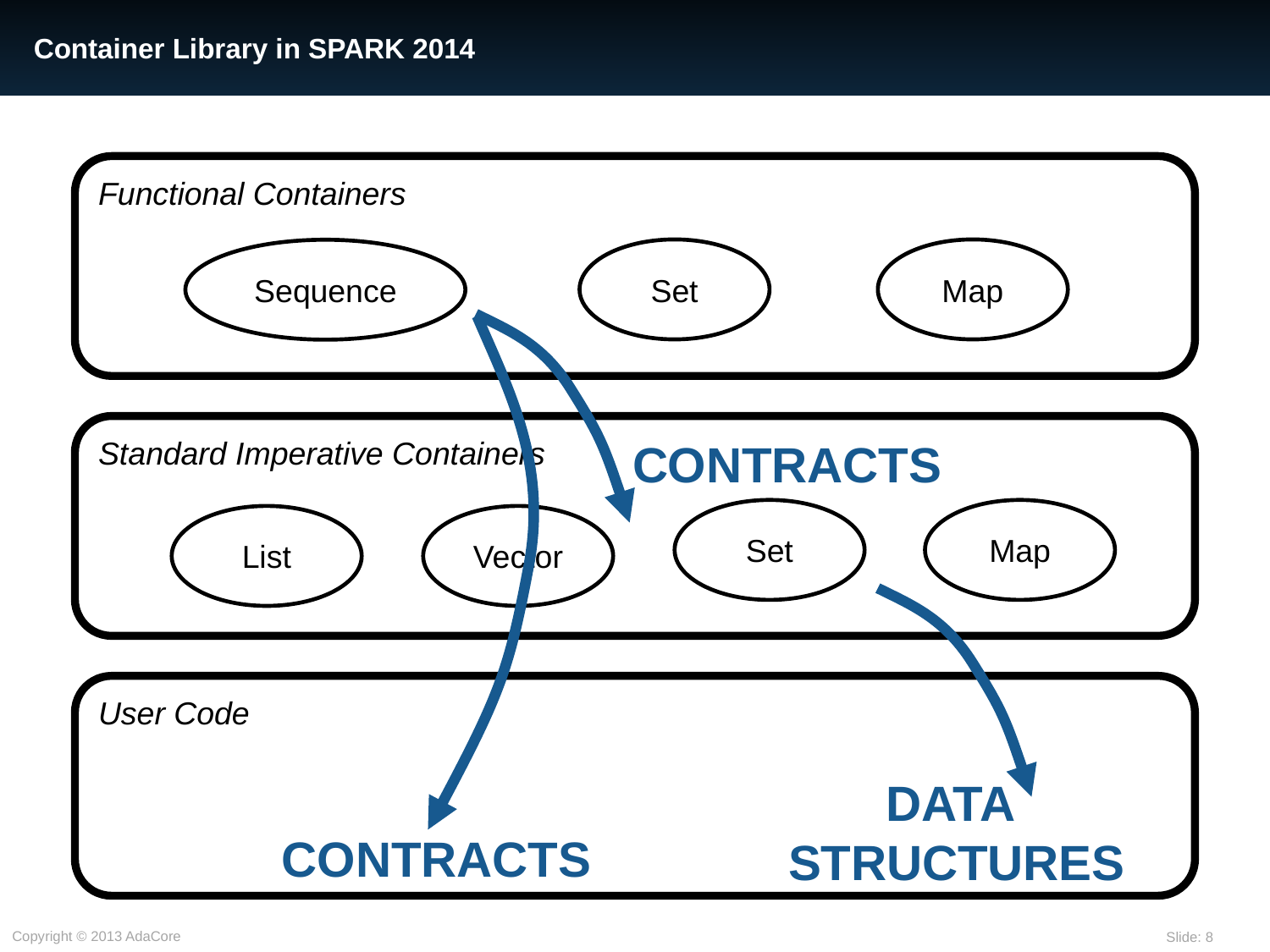

# Container Library in SPARK 2014
Functional Containers
Set
Map
Sequence

CONTRACTS

DATA
STRUCTURES
CONTRACTS
Standard Imperative Containers
Set
Map
List
Vector
User Code